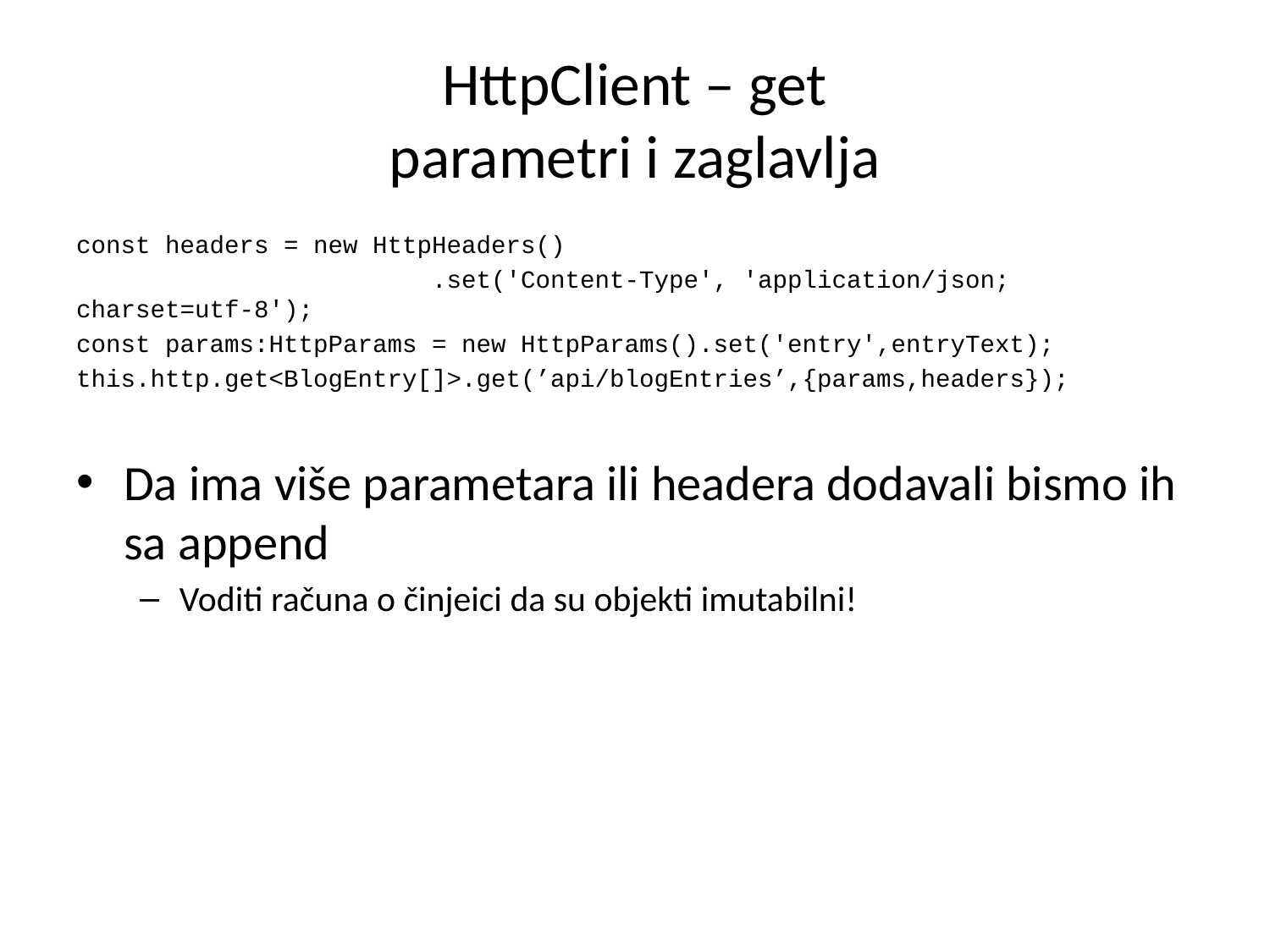

# HttpClient – get parametri i zaglavlja
const headers = new HttpHeaders()
                        .set('Content-Type', 'application/json; charset=utf-8');
const params:HttpParams = new HttpParams().set('entry',entryText);
this.http.get<BlogEntry[]>.get(’api/blogEntries’,{params,headers});

Da ima više parametara ili headera dodavali bismo ih sa append
Voditi računa o činjeici da su objekti imutabilni!